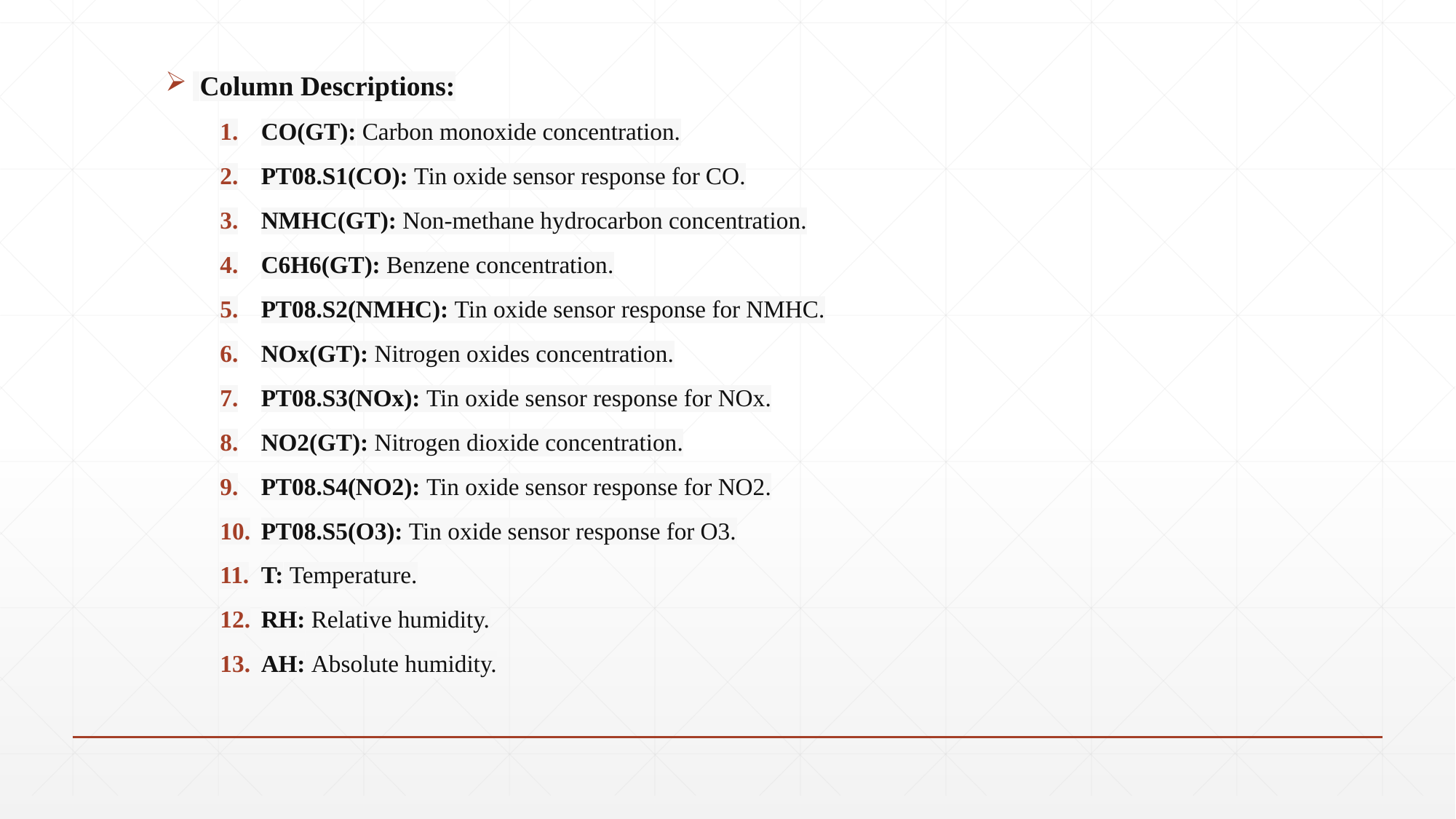

Column Descriptions:
CO(GT): Carbon monoxide concentration.
PT08.S1(CO): Tin oxide sensor response for CO.
NMHC(GT): Non-methane hydrocarbon concentration.
C6H6(GT): Benzene concentration.
PT08.S2(NMHC): Tin oxide sensor response for NMHC.
NOx(GT): Nitrogen oxides concentration.
PT08.S3(NOx): Tin oxide sensor response for NOx.
NO2(GT): Nitrogen dioxide concentration.
PT08.S4(NO2): Tin oxide sensor response for NO2.
PT08.S5(O3): Tin oxide sensor response for O3.
T: Temperature.
RH: Relative humidity.
AH: Absolute humidity.